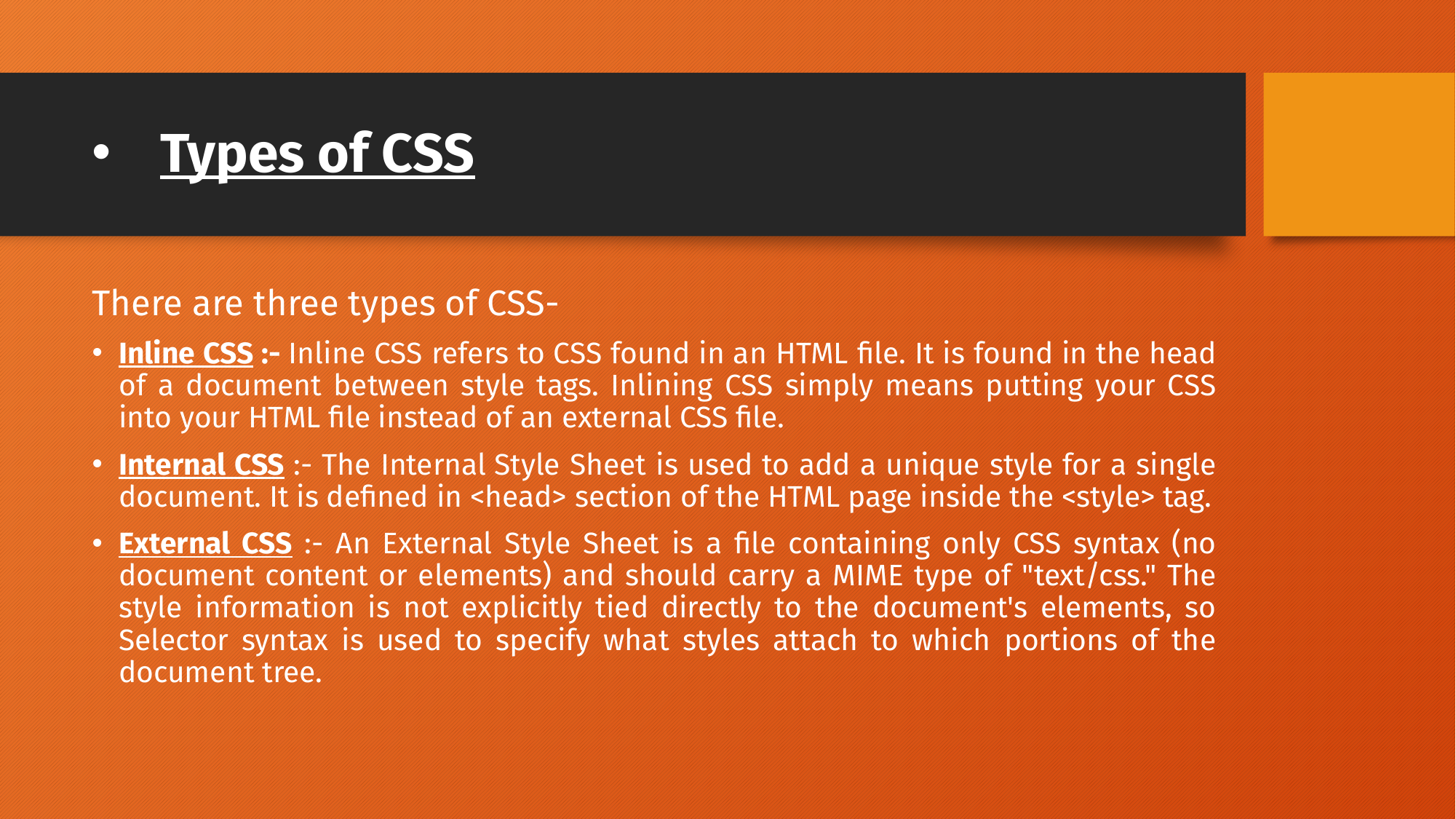

# Types of CSS
There are three types of CSS-
Inline CSS :- Inline CSS refers to CSS found in an HTML file. It is found in the head of a document between style tags. Inlining CSS simply means putting your CSS into your HTML file instead of an external CSS file.
Internal CSS :- The Internal Style Sheet is used to add a unique style for a single document. It is defined in <head> section of the HTML page inside the <style> tag.
External CSS :- An External Style Sheet is a file containing only CSS syntax (no document content or elements) and should carry a MIME type of "text/css." The style information is not explicitly tied directly to the document's elements, so Selector syntax is used to specify what styles attach to which portions of the document tree.